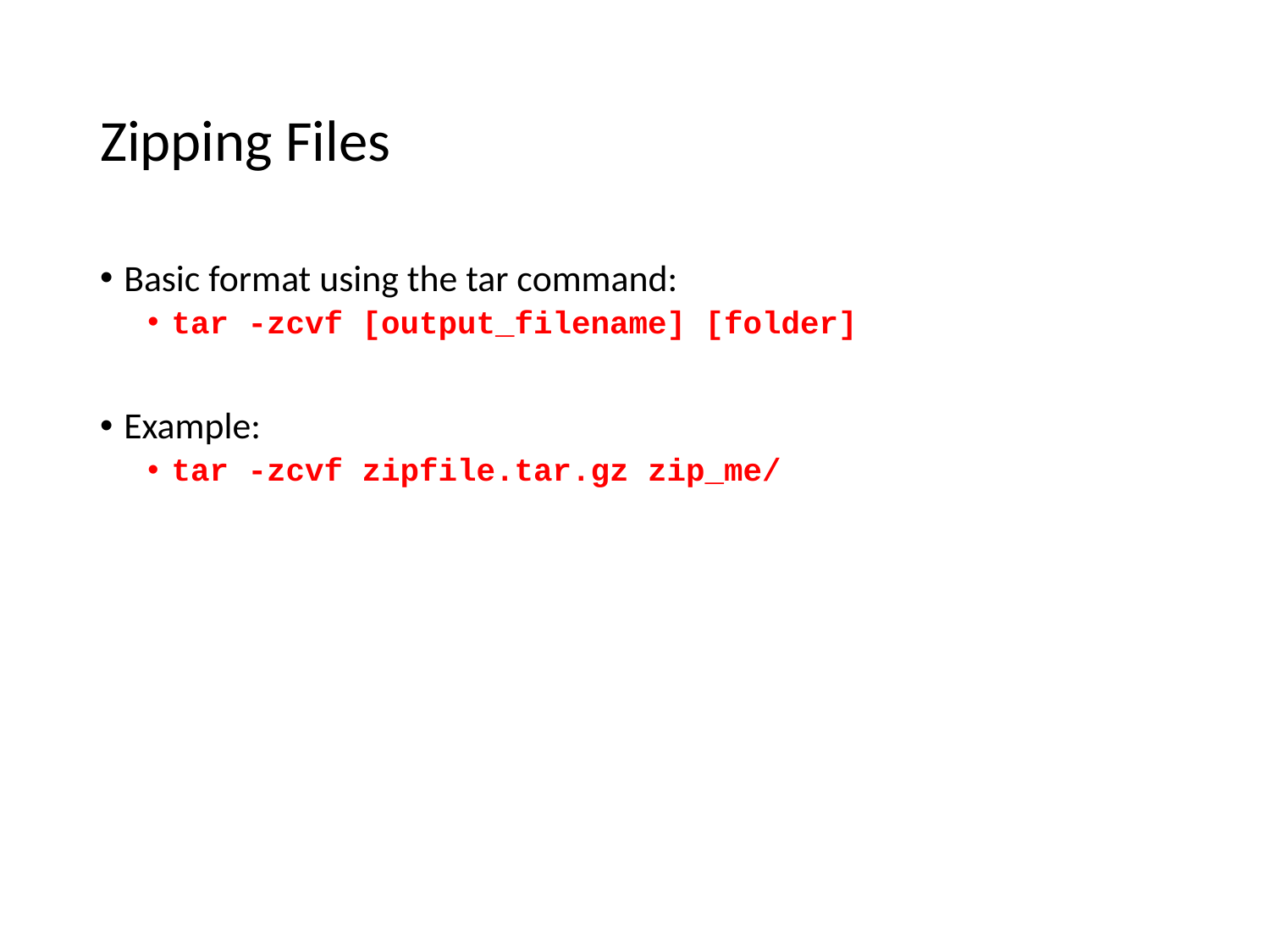

# Zipping Files
Basic format using the tar command:
tar -zcvf [output_filename] [folder]

Example:
tar -zcvf zipfile.tar.gz zip_me/